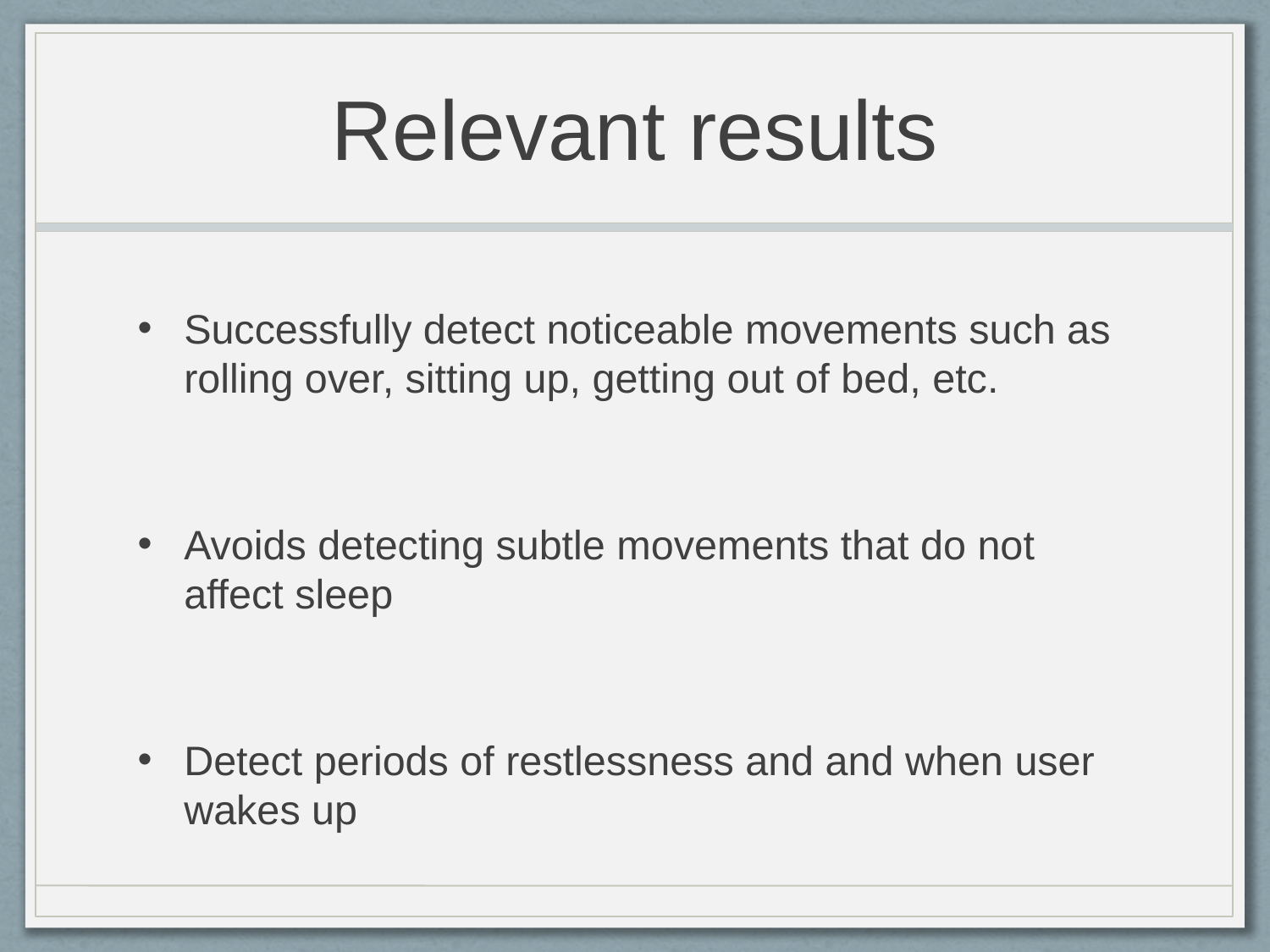

# Relevant results
Successfully detect noticeable movements such as rolling over, sitting up, getting out of bed, etc.

Avoids detecting subtle movements that do not affect sleep

Detect periods of restlessness and and when user wakes up